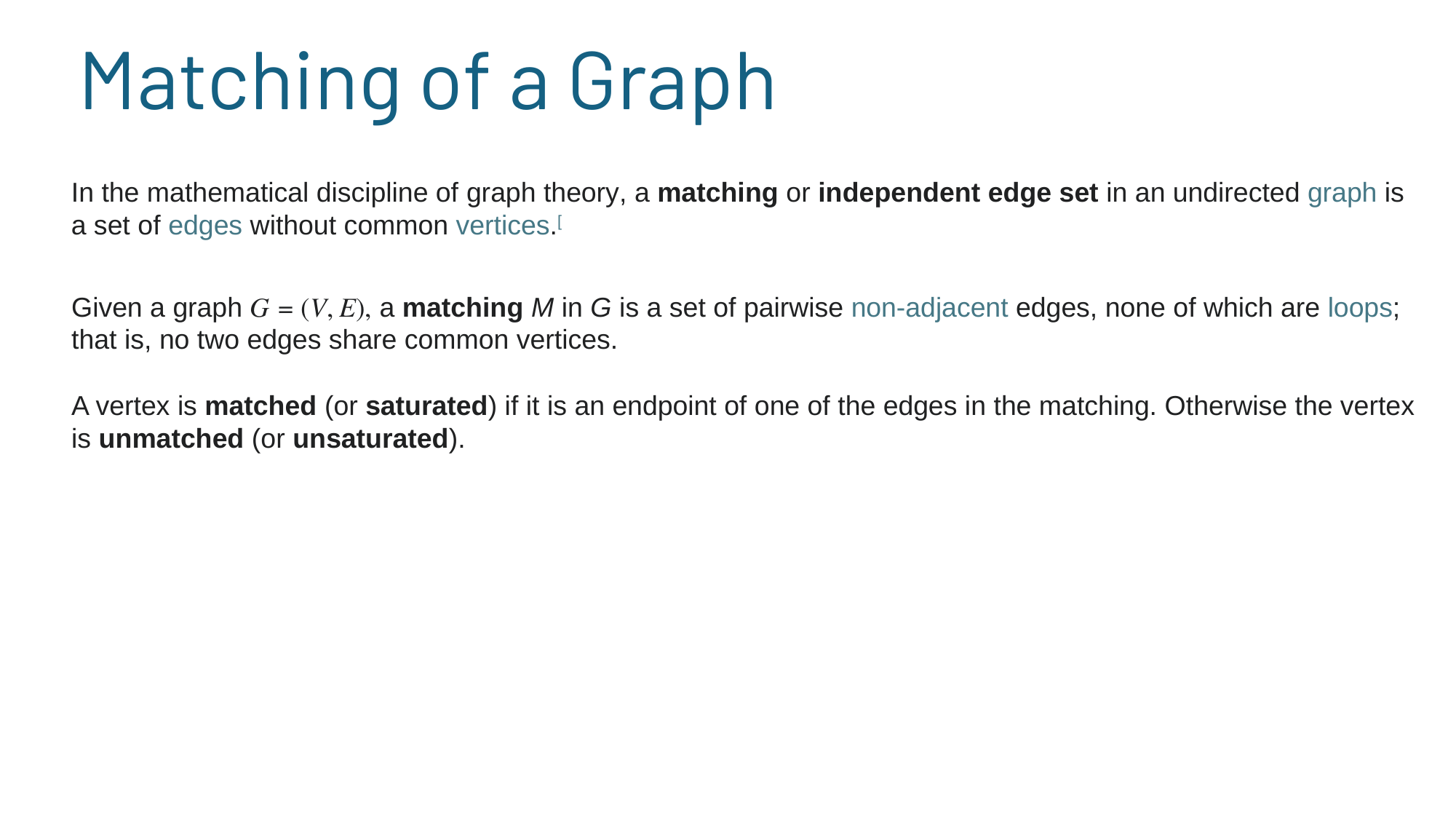

Matching of a Graph
In the mathematical discipline of graph theory, a matching or independent edge set in an undirected graph is a set of edges without common vertices.[
Given a graph G = (V, E), a matching M in G is a set of pairwise non-adjacent edges, none of which are loops; that is, no two edges share common vertices.

A vertex is matched (or saturated) if it is an endpoint of one of the edges in the matching. Otherwise the vertex is unmatched (or unsaturated).